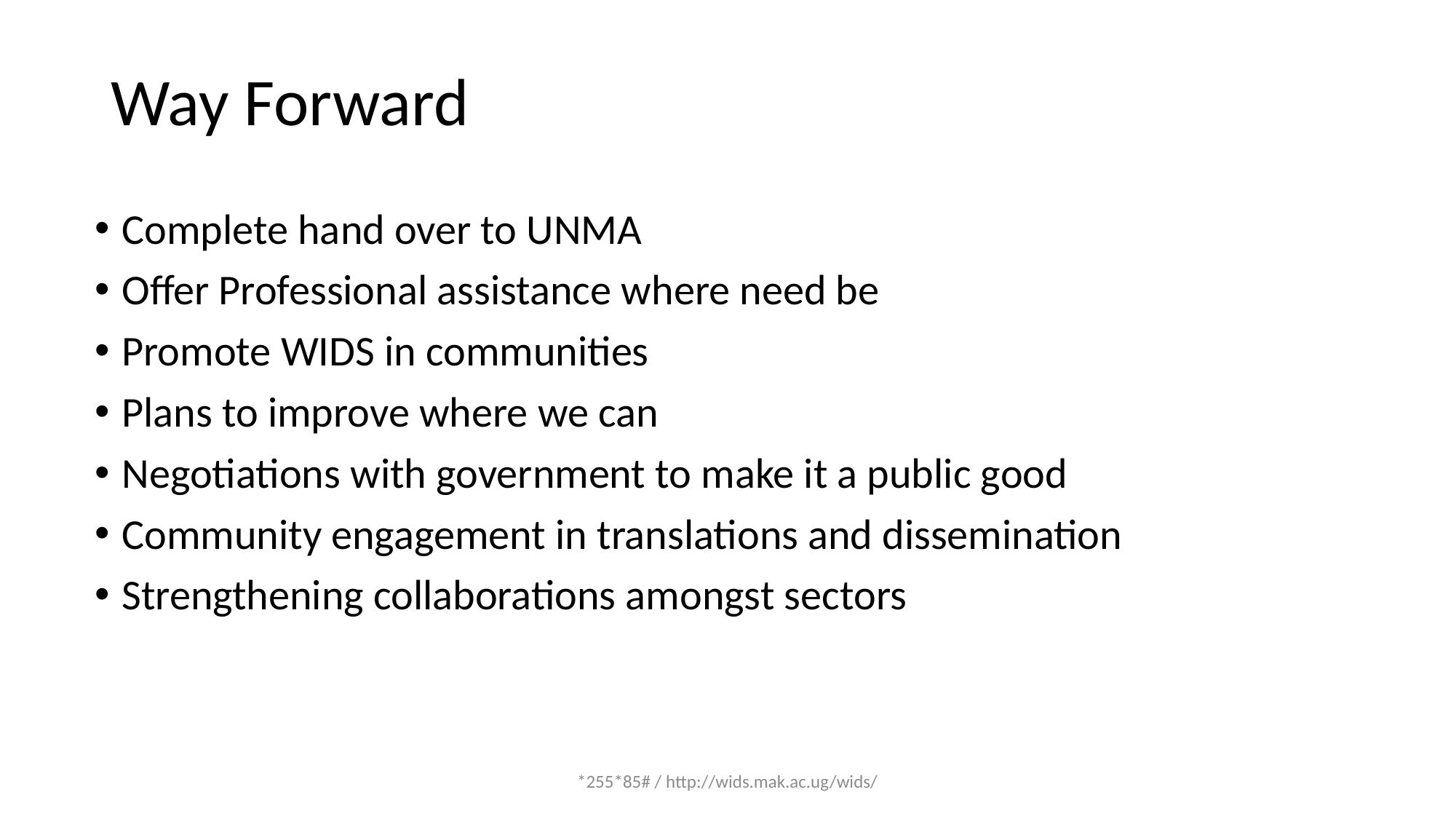

# Way Forward
Complete hand over to UNMA
Offer Professional assistance where need be
Promote WIDS in communities
Plans to improve where we can
Negotiations with government to make it a public good
Community engagement in translations and dissemination
Strengthening collaborations amongst sectors

*255*85# / http://wids.mak.ac.ug/wids/